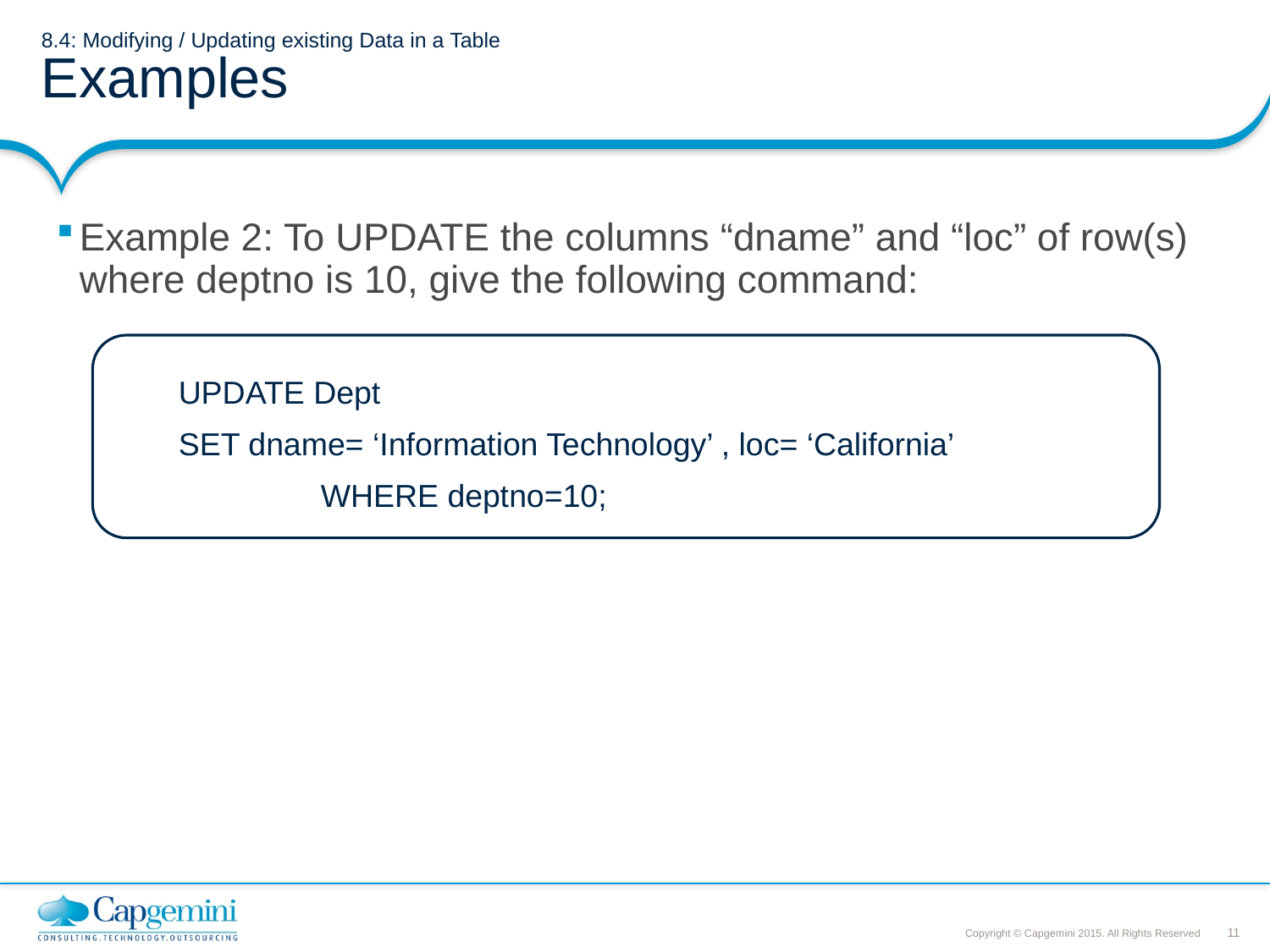

# 8.4: Modifying / Updating existing Data in a Table Examples
Example 2: To UPDATE the columns “dname” and “loc” of row(s) where deptno is 10, give the following command:

UPDATE Dept
SET dname= ‘Information Technology’ , loc= ‘California’
                WHERE deptno=10;